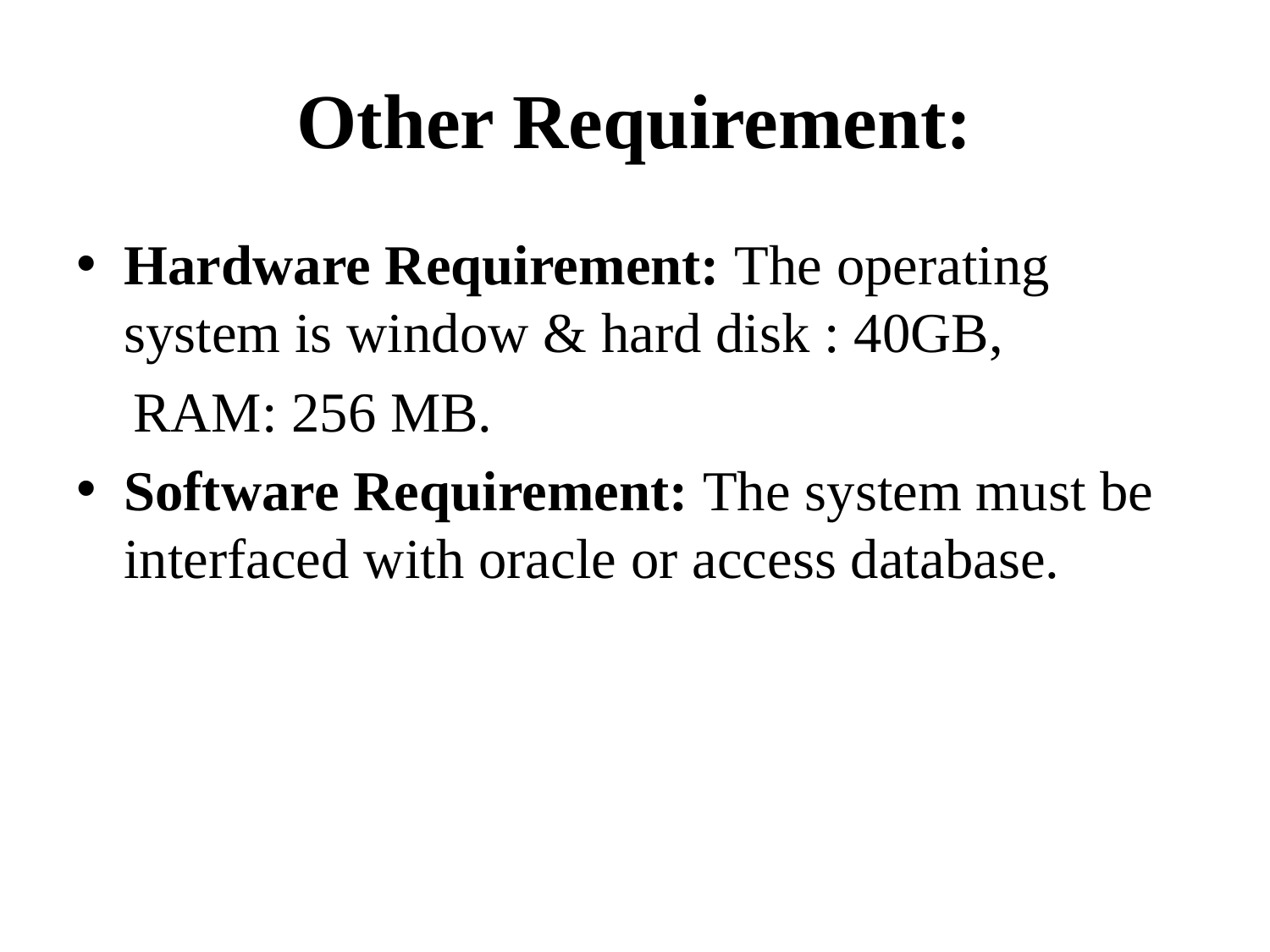

# Other Requirement:
Hardware Requirement: The operating system is window & hard disk : 40GB,
    RAM: 256 MB.
Software Requirement: The system must be interfaced with oracle or access database.